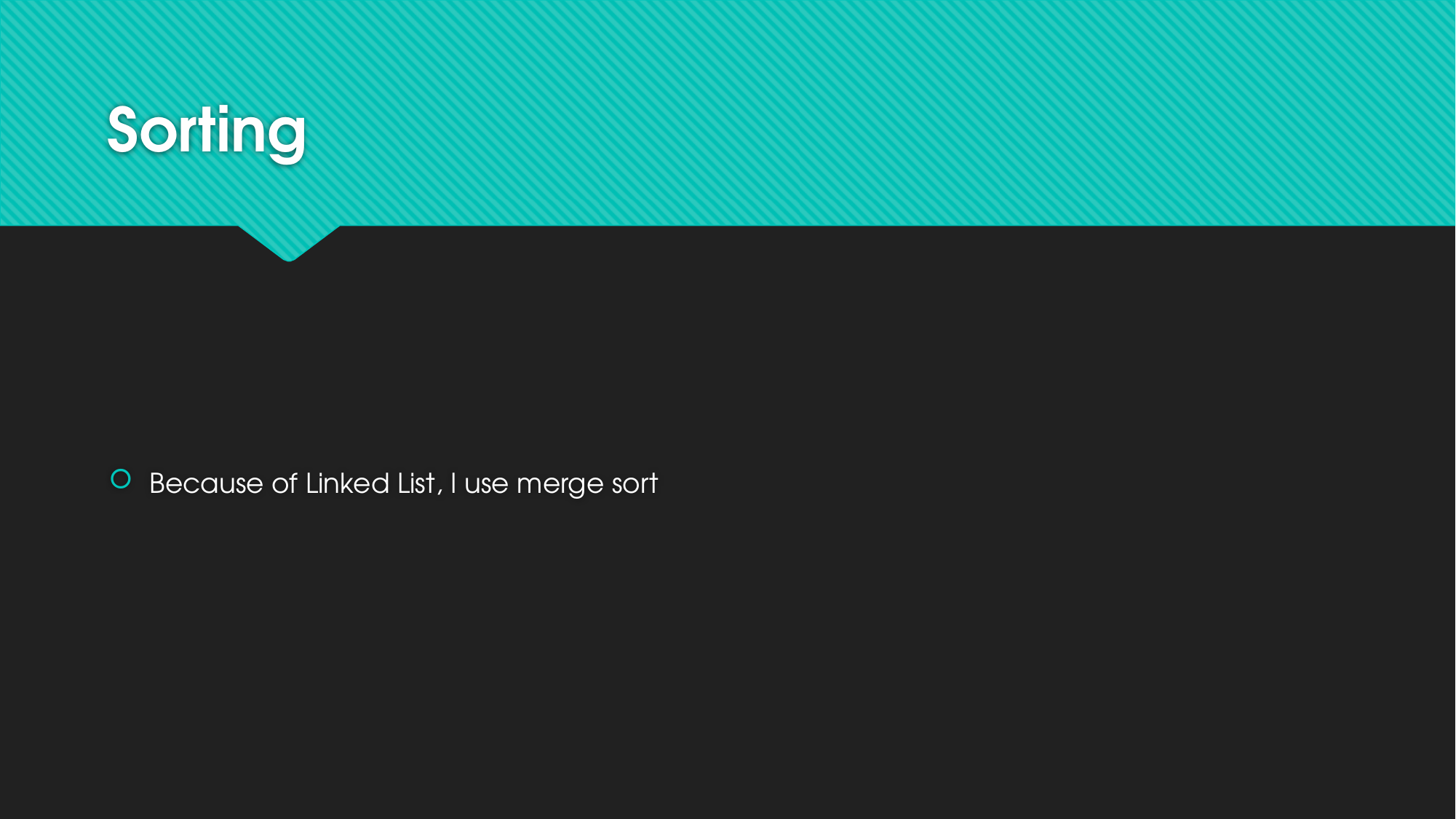

# Sorting
Because of Linked List, I use merge sort